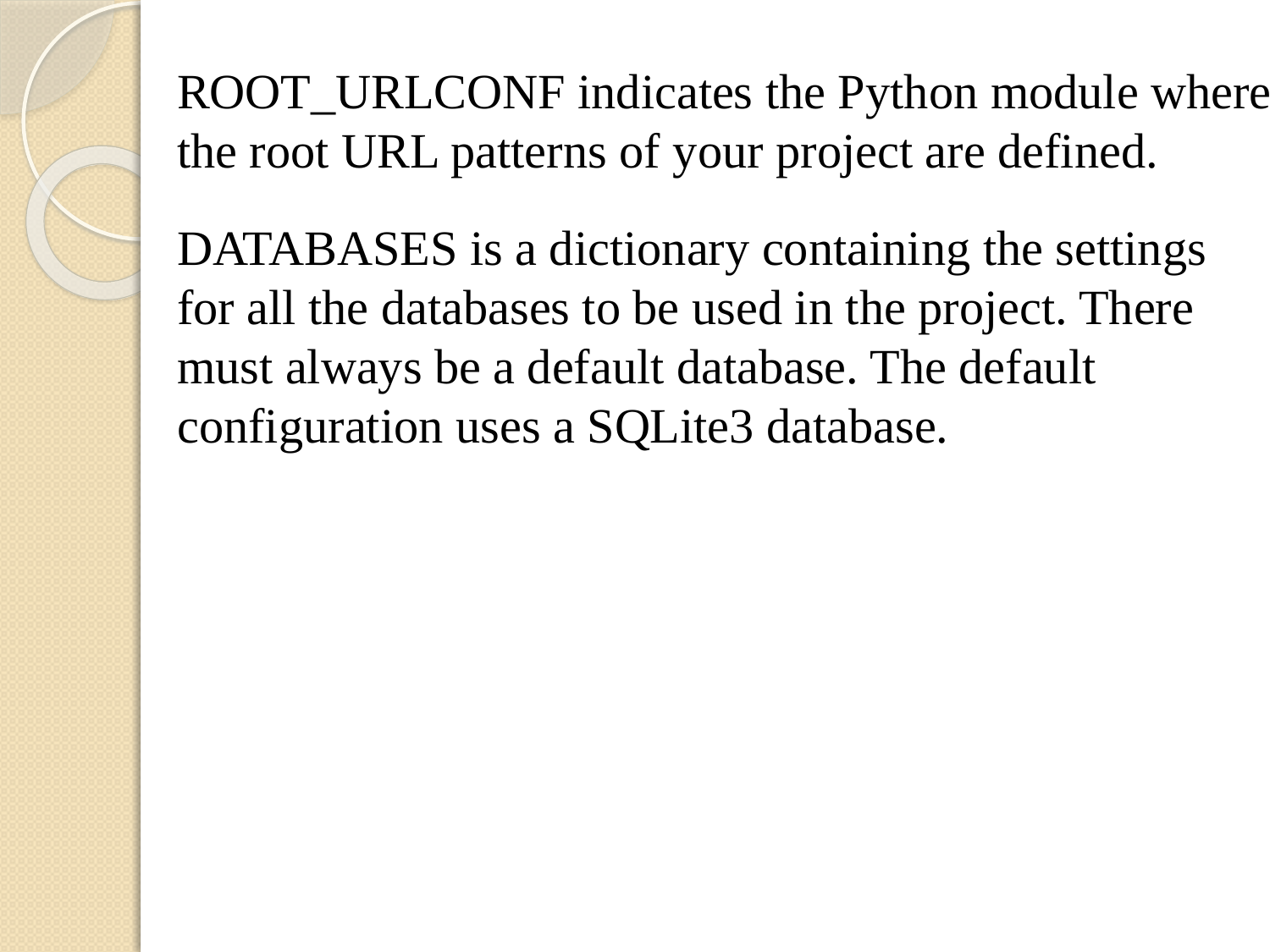

ROOT_URLCONF indicates the Python module where
the root URL patterns of your project are defined.

DATABASES is a dictionary containing the settings
for all the databases to be used in the project. There
must always be a default database. The default
configuration uses a SQLite3 database.